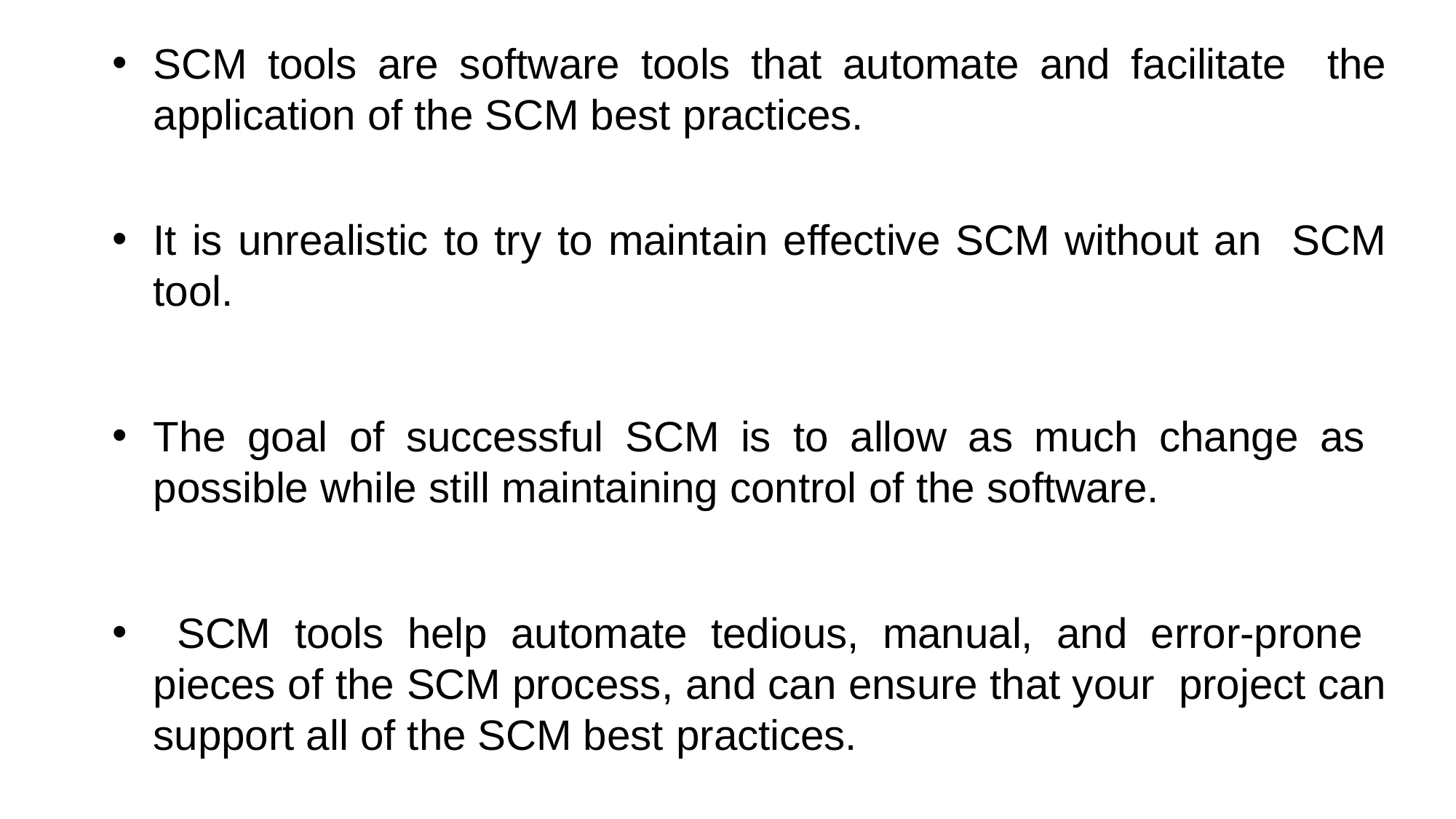

SCM tools are software tools that automate and facilitate  the application of the SCM best practices.

It is unrealistic to try to maintain effective SCM without an  SCM tool.

The goal of successful SCM is to allow as much change as  possible while still maintaining control of the software.

 SCM tools help automate tedious, manual, and error-prone  pieces of the SCM process, and can ensure that your  project can support all of the SCM best practices.